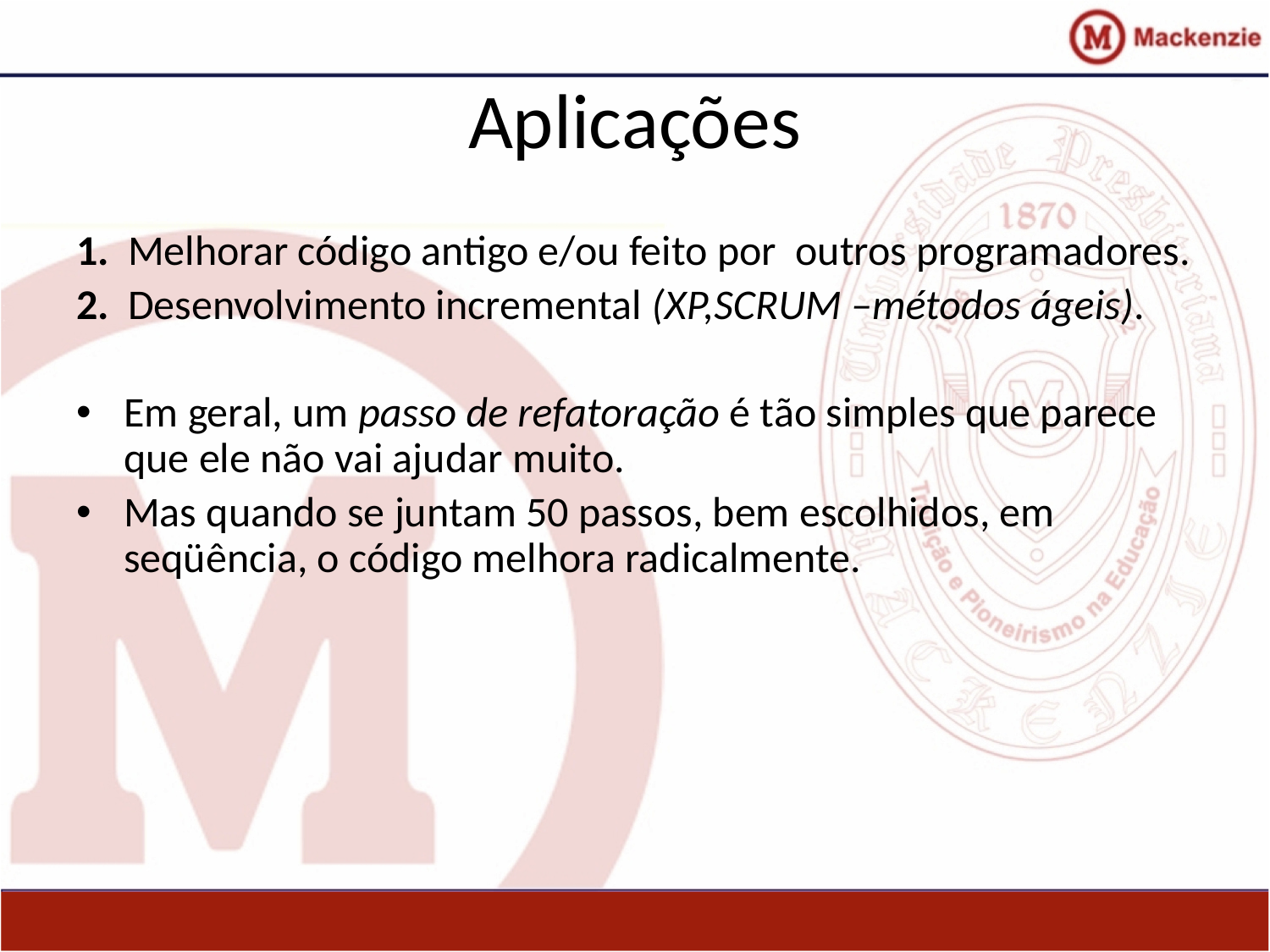

# Aplicações
1.  Melhorar código antigo e/ou feito por  outros programadores.
2.  Desenvolvimento incremental (XP,SCRUM –métodos ágeis).

Em geral, um passo de refatoração é tão simples que parece que ele não vai ajudar muito.
Mas quando se juntam 50 passos, bem escolhidos, em seqüência, o código melhora radicalmente.